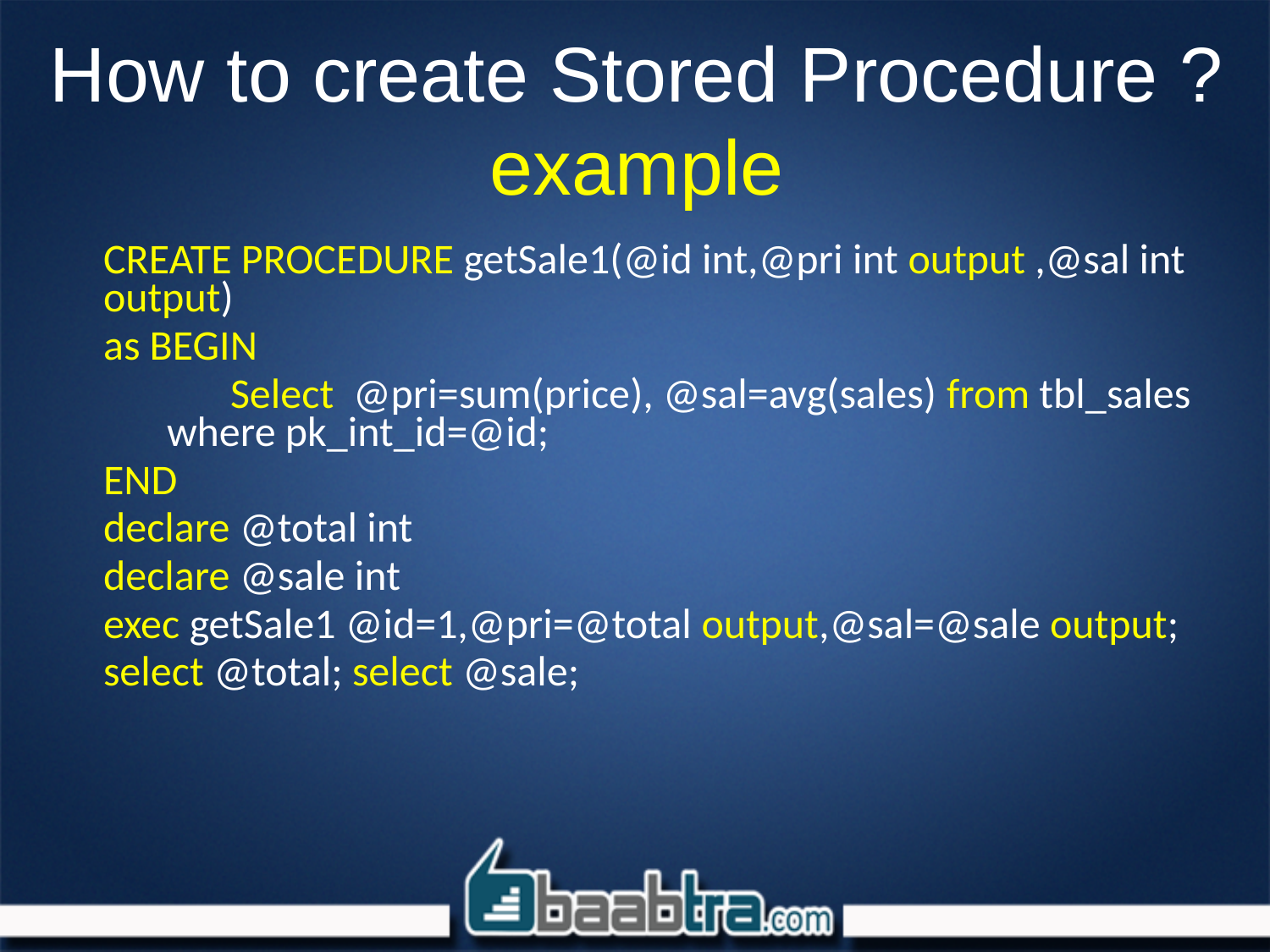

# How to create Stored Procedure ? example
CREATE PROCEDURE getSale1(@id int,@pri int output ,@sal int output)
as BEGIN
Select  @pri=sum(price), @sal=avg(sales) from tbl_sales where pk_int_id=@id;
END
declare @total int
declare @sale int
exec getSale1 @id=1,@pri=@total output,@sal=@sale output;
select @total; select @sale;